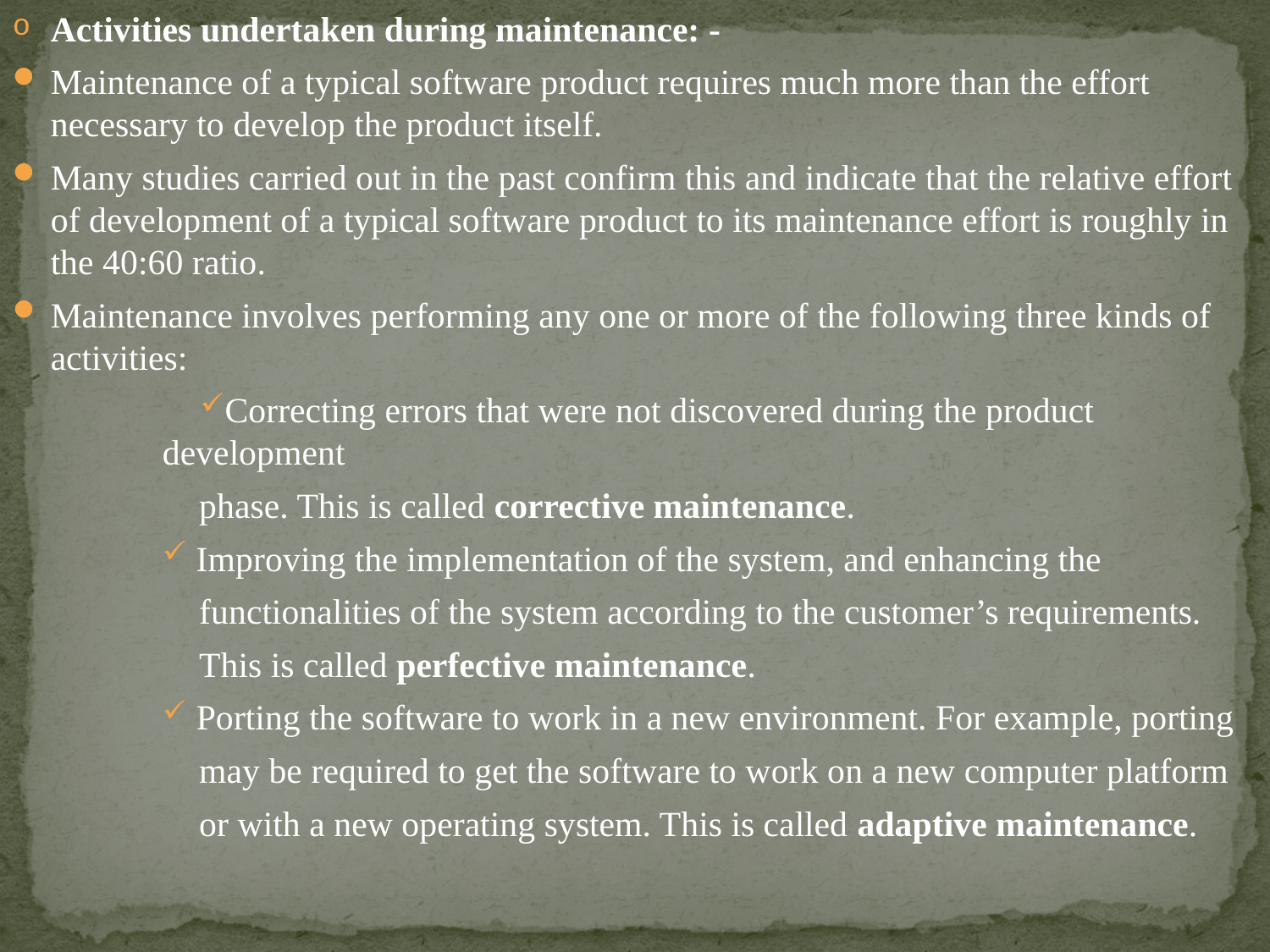

Activities undertaken during maintenance: -
Maintenance of a typical software product requires much more than the effort necessary to develop the product itself.
Many studies carried out in the past confirm this and indicate that the relative effort of development of a typical software product to its maintenance effort is roughly in the 40:60 ratio.
Maintenance involves performing any one or more of the following three kinds of activities:
Correcting errors that were not discovered during the product development
                     phase. This is called corrective maintenance.
 Improving the implementation of the system, and enhancing the
                     functionalities of the system according to the customer’s requirements.
                     This is called perfective maintenance.
 Porting the software to work in a new environment. For example, porting
                     may be required to get the software to work on a new computer platform
                     or with a new operating system. This is called adaptive maintenance.